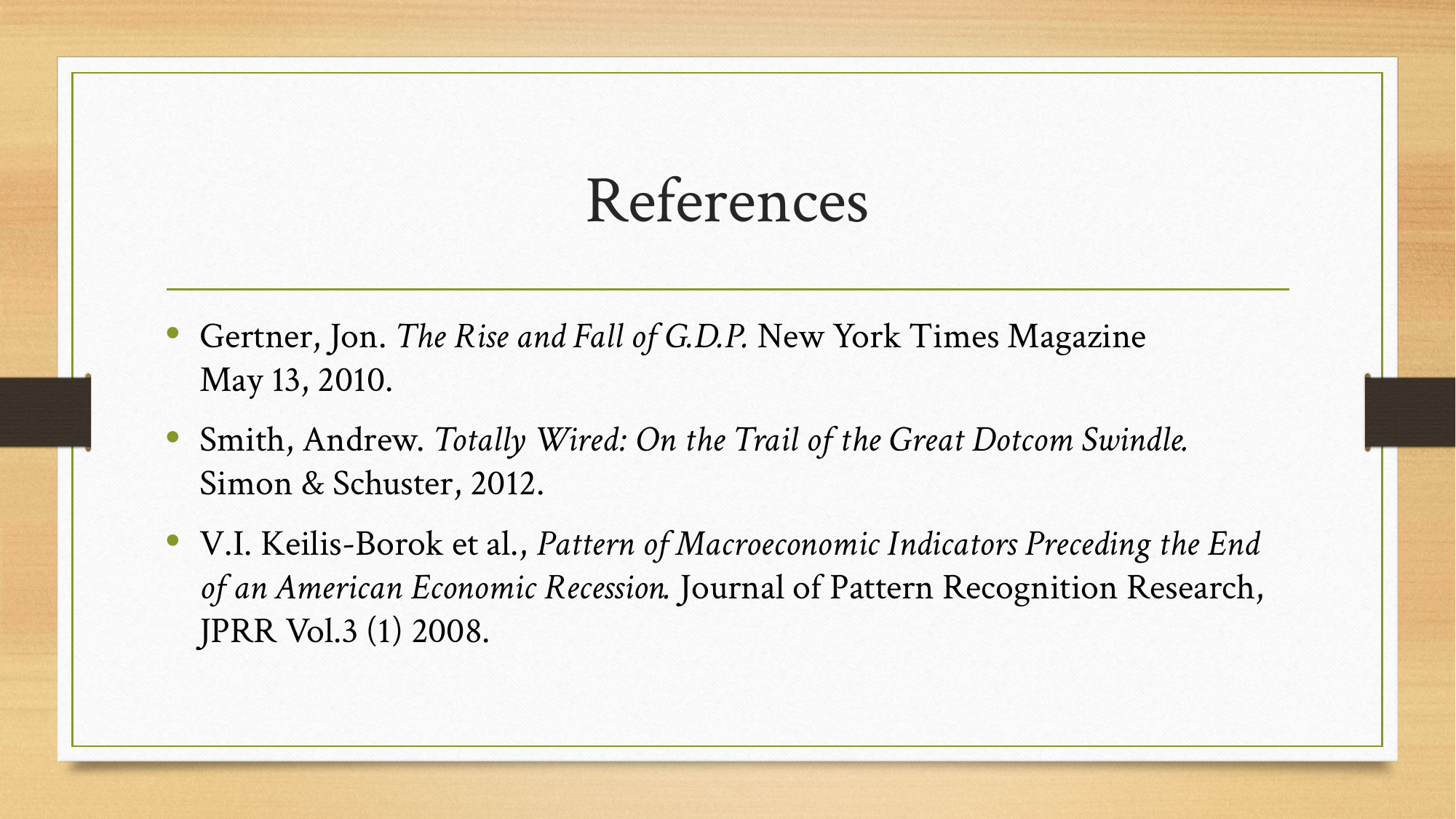

# References
Gertner, Jon. The Rise and Fall of G.D.P. New York Times Magazine          May 13, 2010.
Smith, Andrew. Totally Wired: On the Trail of the Great Dotcom Swindle. Simon & Schuster, 2012.
V.I. Keilis-Borok et al., Pattern of Macroeconomic Indicators Preceding the End of an American Economic Recession. Journal of Pattern Recognition Research, JPRR Vol.3 (1) 2008.